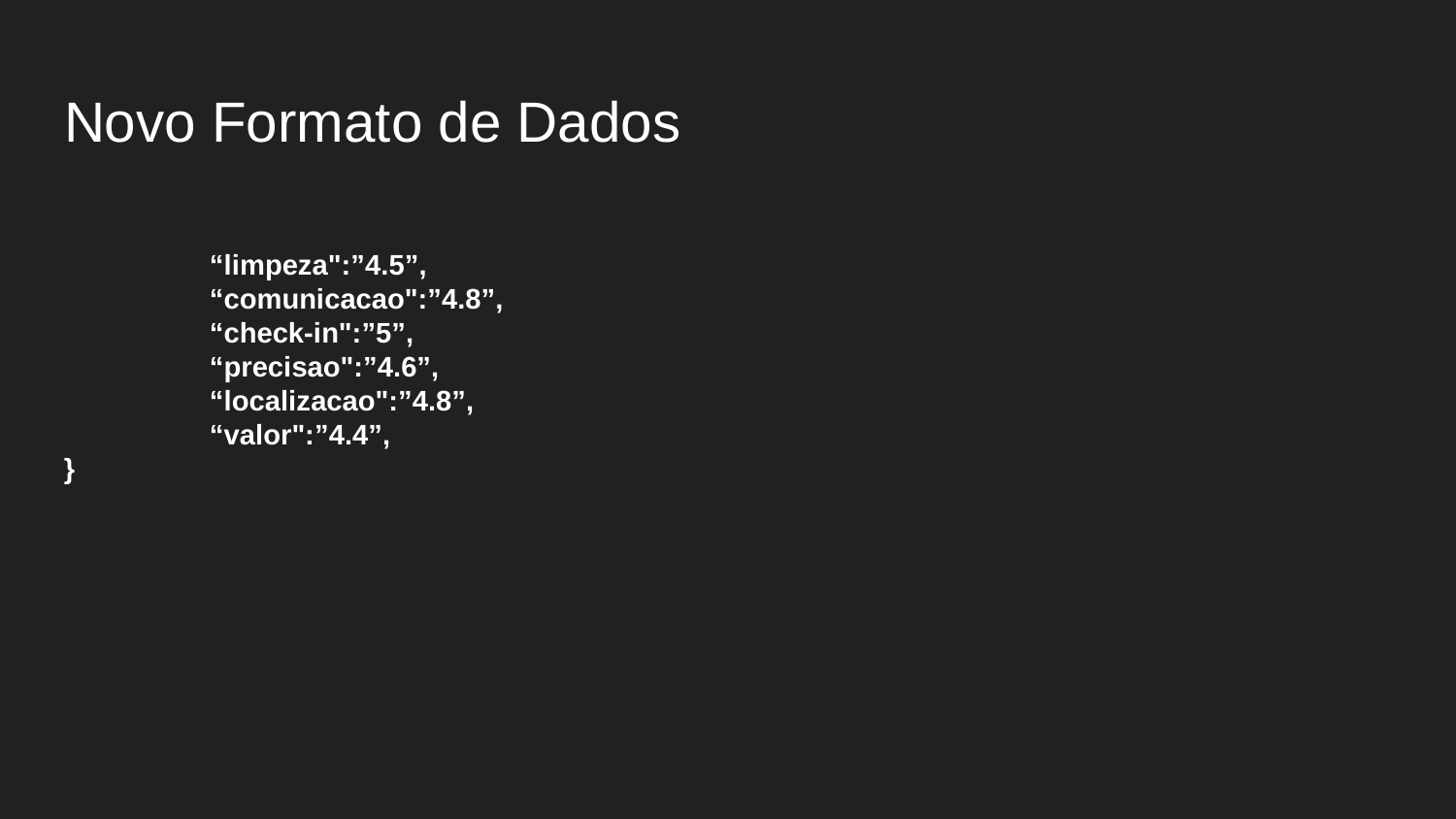

# Novo Formato de Dados
	“limpeza":”4.5”,
	“comunicacao":”4.8”,
	“check-in":”5”,
	“precisao":”4.6”,
	“localizacao":”4.8”,
	“valor":”4.4”,
}